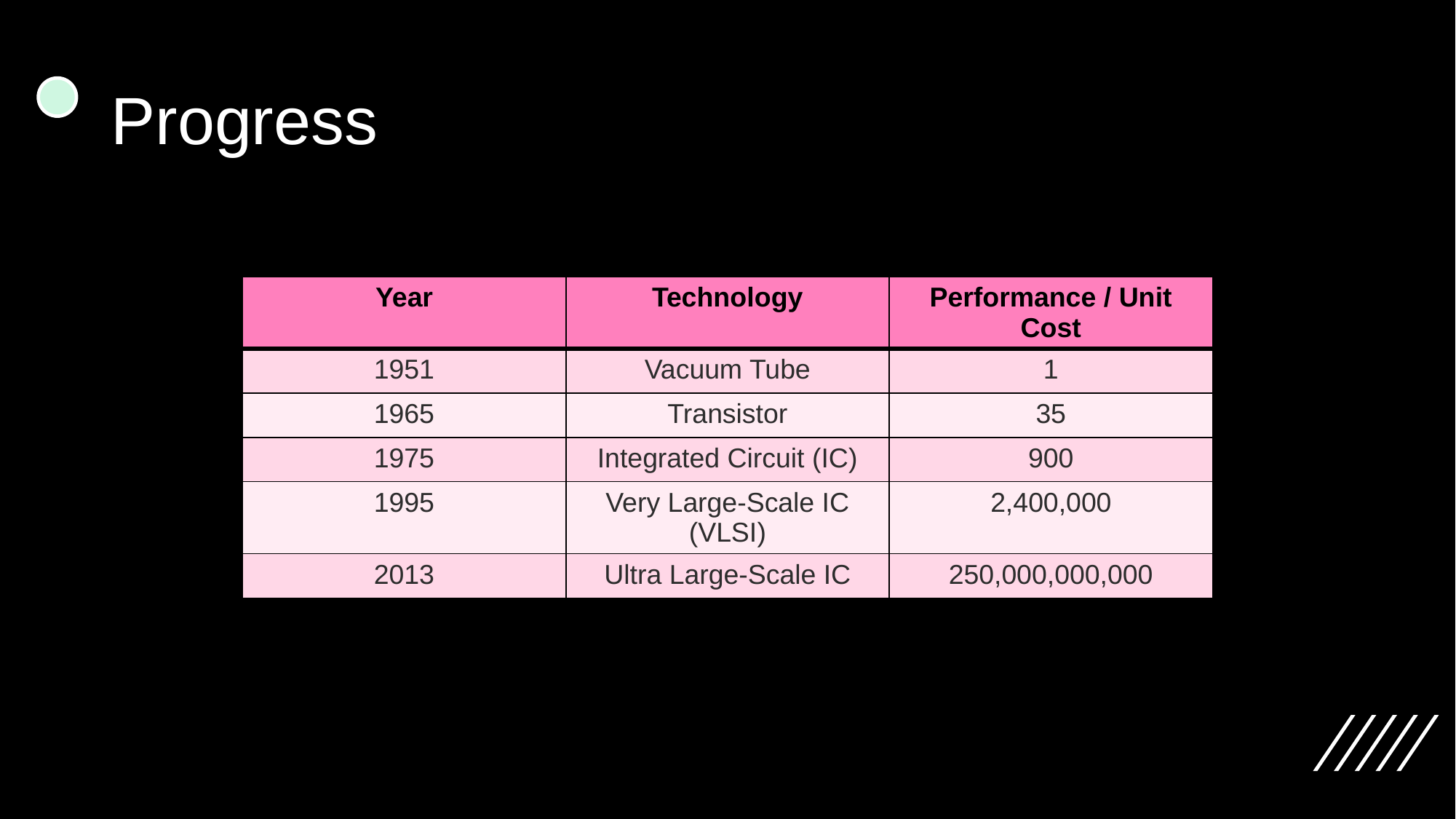

# Progress
| Year | Technology | Performance / Unit Cost |
| --- | --- | --- |
| 1951 | Vacuum Tube | 1 |
| 1965 | Transistor | 35 |
| 1975 | Integrated Circuit (IC) | 900 |
| 1995 | Very Large-Scale IC (VLSI) | 2,400,000 |
| 2013 | Ultra Large-Scale IC | 250,000,000,000 |